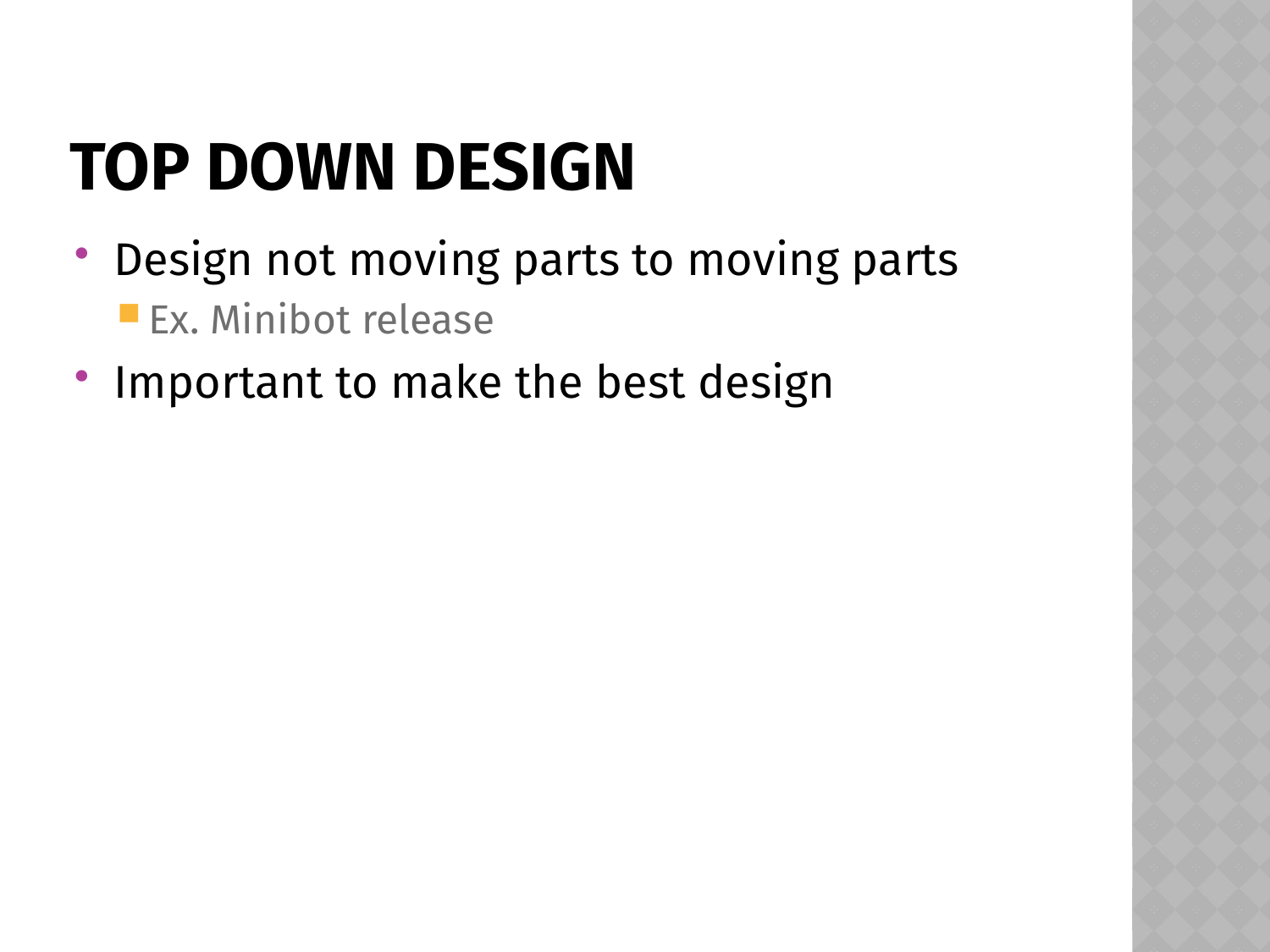

# Top down design
Design not moving parts to moving parts
Ex. Minibot release
Important to make the best design